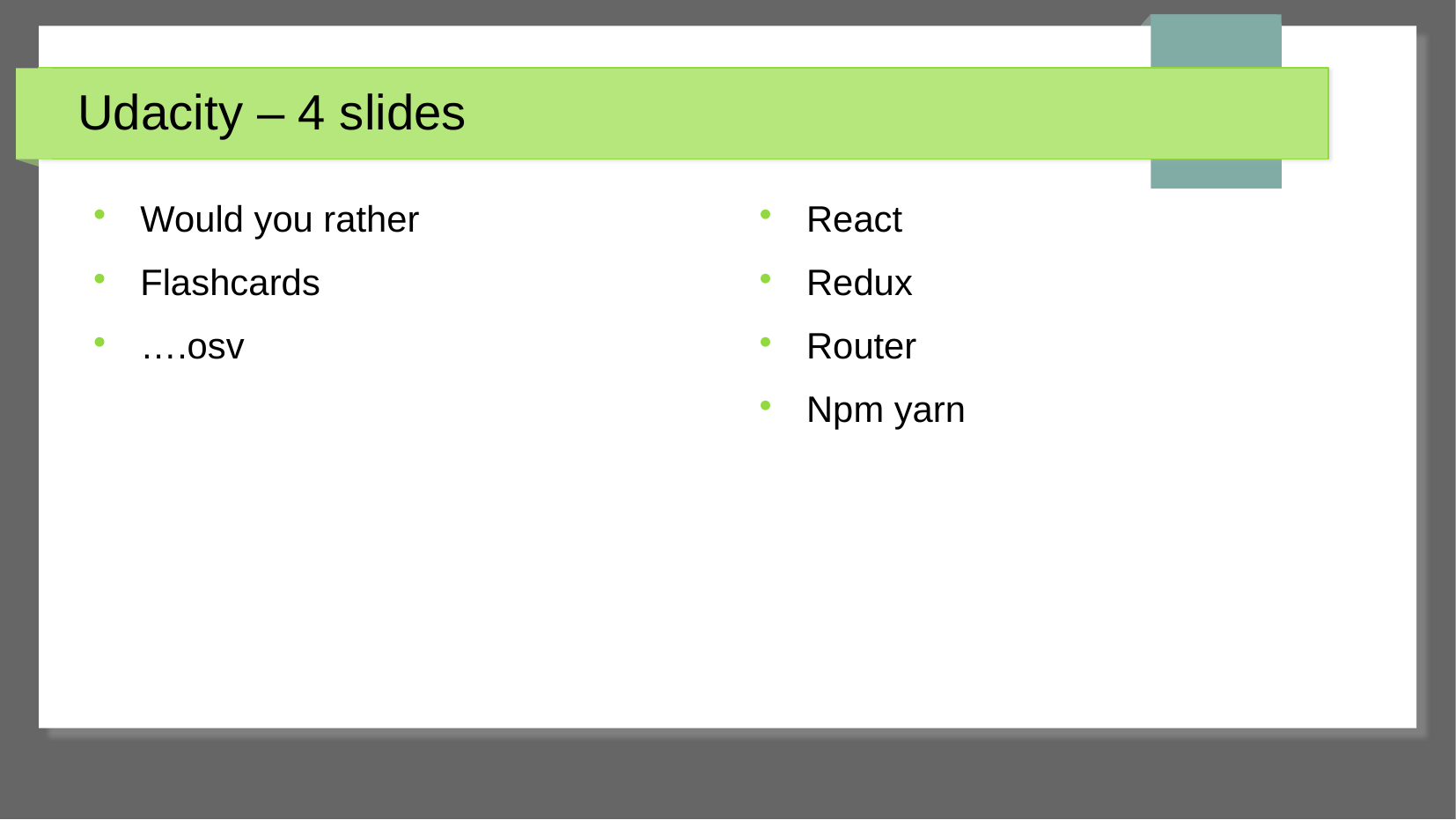

# Udacity – 4 slides
Would you rather
Flashcards
….osv
React
Redux
Router
Npm yarn